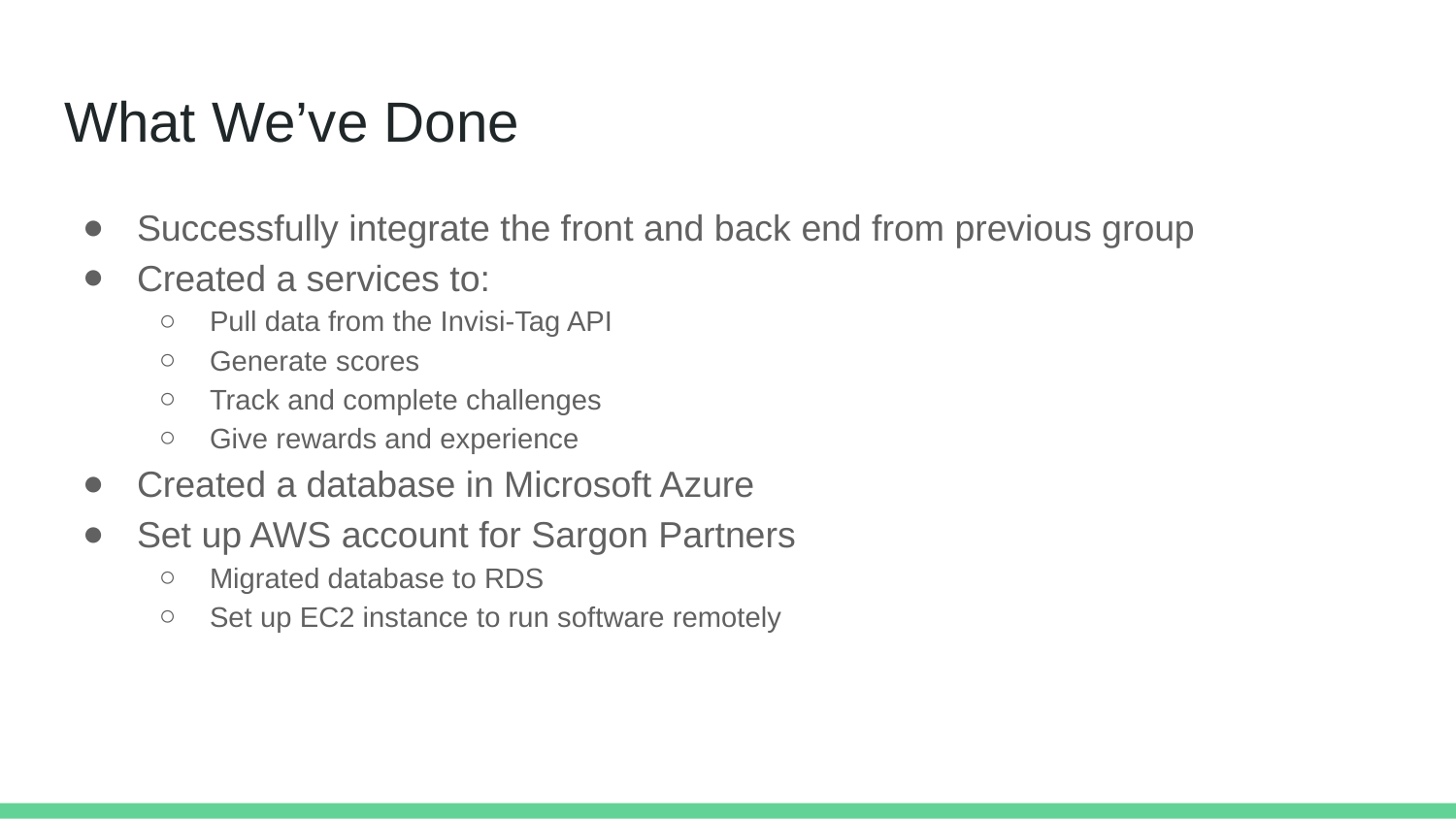

# What We’ve Done
Successfully integrate the front and back end from previous group
Created a services to:
Pull data from the Invisi-Tag API
Generate scores
Track and complete challenges
Give rewards and experience
Created a database in Microsoft Azure
Set up AWS account for Sargon Partners
Migrated database to RDS
Set up EC2 instance to run software remotely